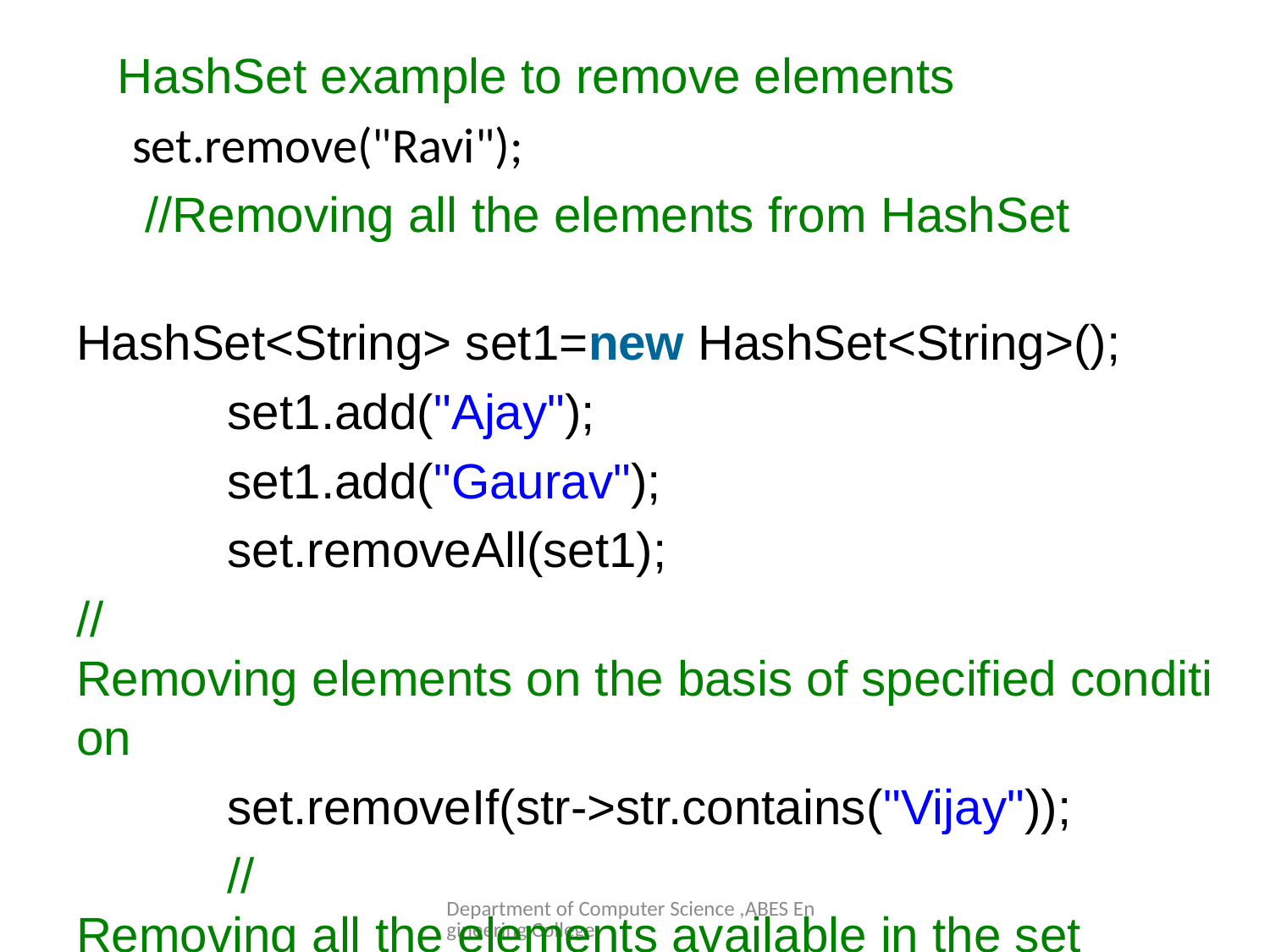

#
   HashSet example to remove elements
     set.remove("Ravi");
     //Removing all the elements from HashSet
      HashSet<String> set1=new HashSet<String>();
           set1.add("Ajay");
           set1.add("Gaurav");
           set.removeAll(set1);
//Removing elements on the basis of specified condition
           set.removeIf(str->str.contains("Vijay"));
           //Removing all the elements available in the set
           set.clear();

Department of Computer Science ,ABES Engineering College